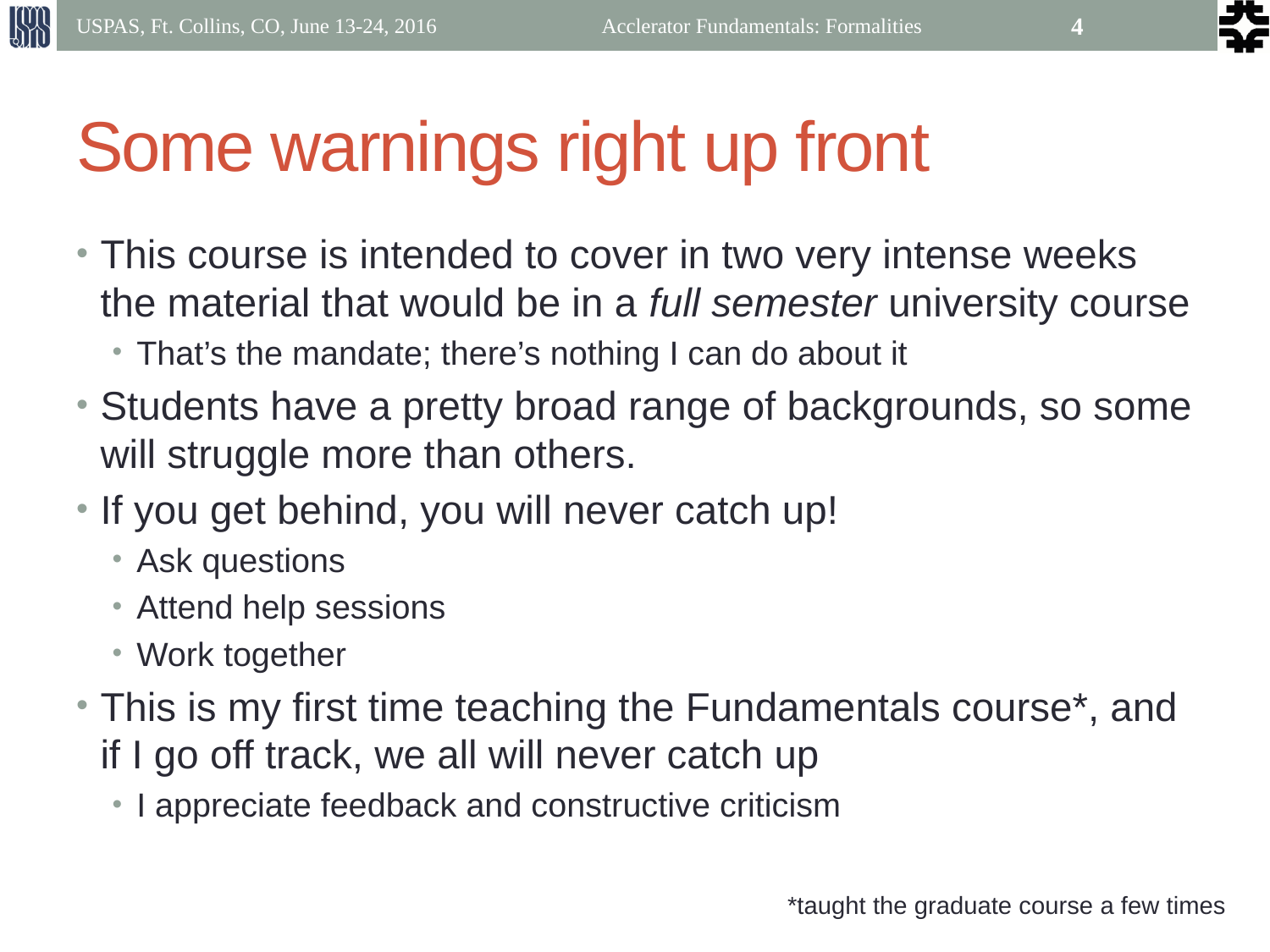

USPAS, Ft. Collins, CO, June 13-24, 2016
Acclerator Fundamentals: Formalities
4
# Some warnings right up front
This course is intended to cover in two very intense weeks the material that would be in a full semester university course
That’s the mandate; there’s nothing I can do about it
Students have a pretty broad range of backgrounds, so some will struggle more than others.
If you get behind, you will never catch up!
Ask questions
Attend help sessions
Work together
This is my first time teaching the Fundamentals course*, and if I go off track, we all will never catch up
I appreciate feedback and constructive criticism

*taught the graduate course a few times